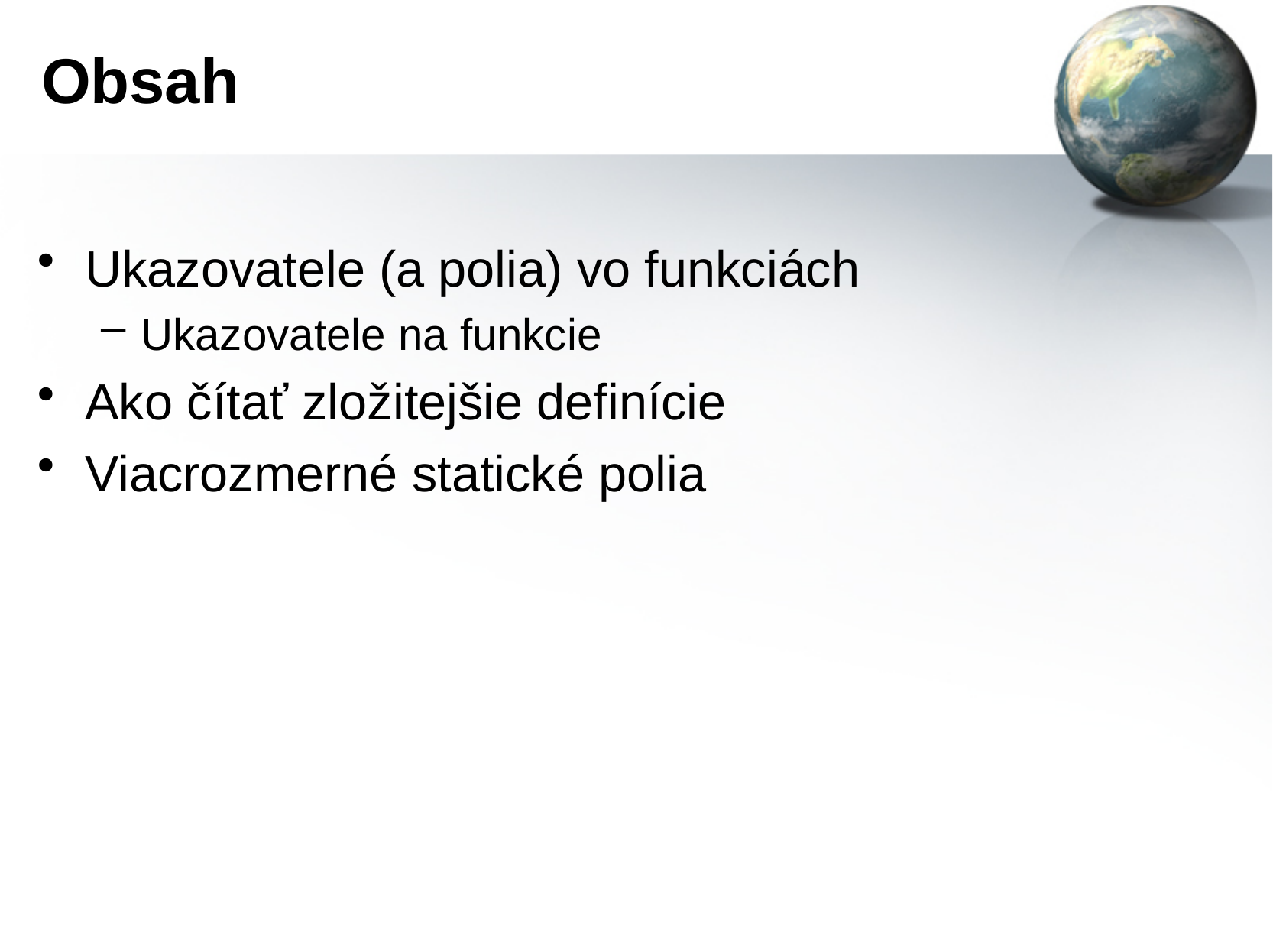

# Obsah
Ukazovatele (a polia) vo funkciách
Ukazovatele na funkcie
Ako čítať zložitejšie definície
Viacrozmerné statické polia